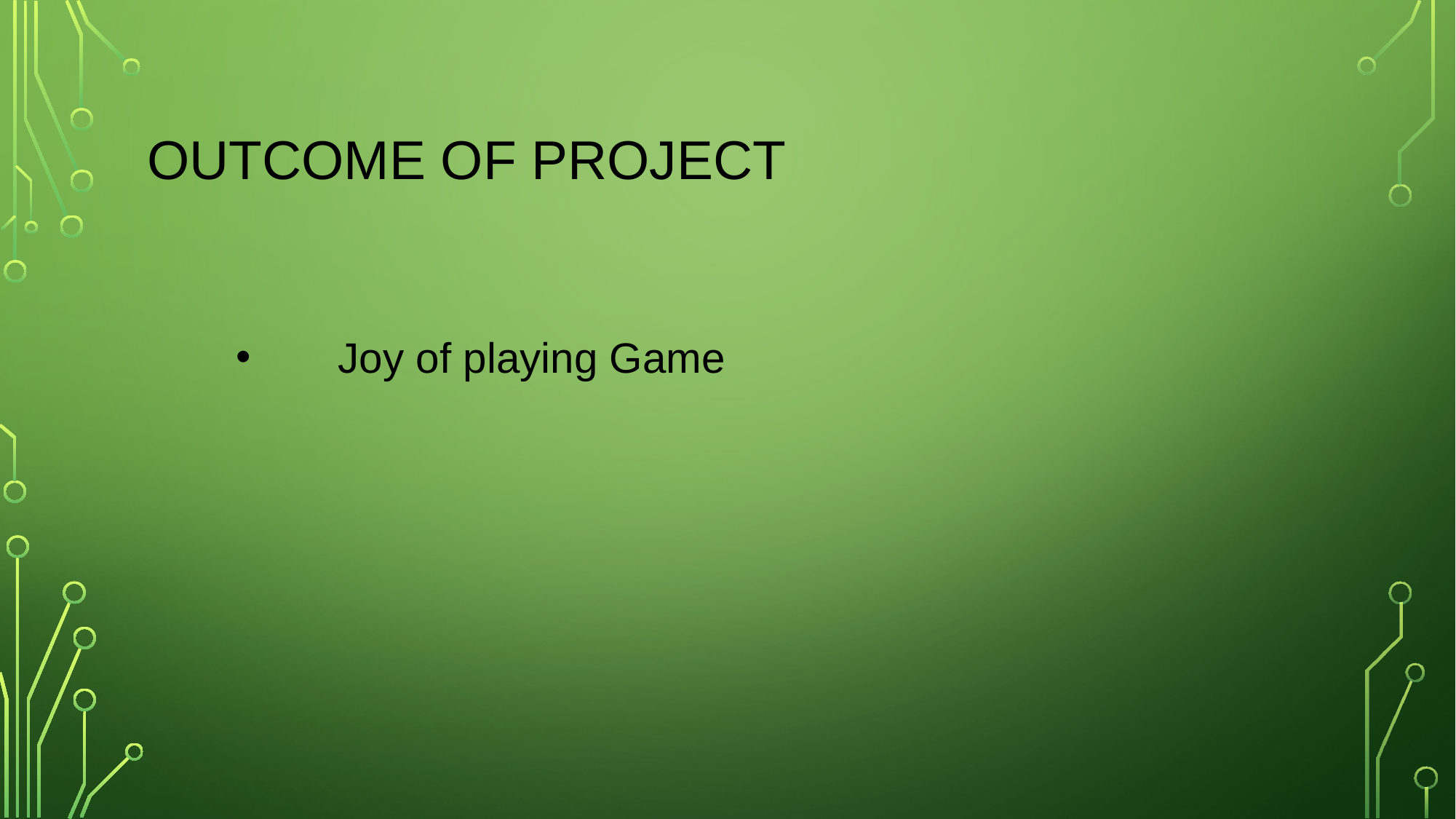

# Outcome of Project
    Joy of playing Game